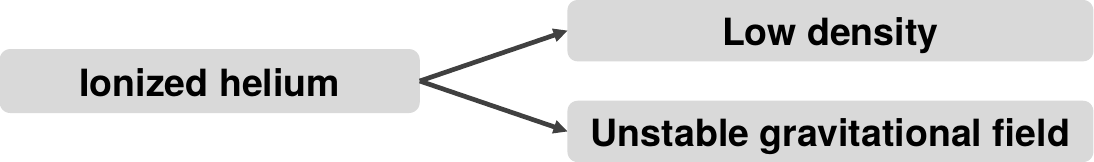

Low density
Ionized helium
Unstable gravitational field